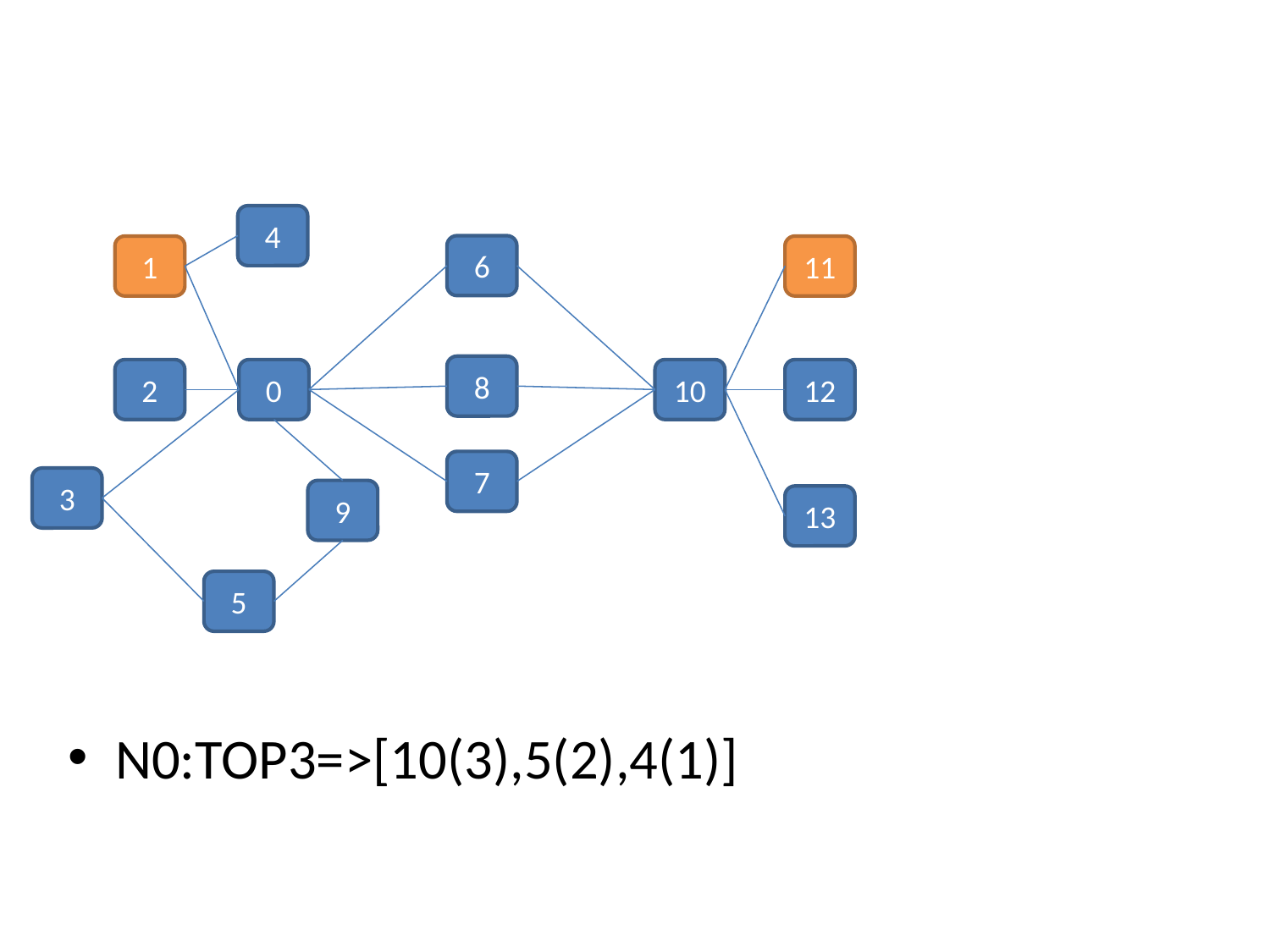

#
4
6
1
11
8
2
0
10
12
7
3
9
13
5
N0:TOP3=>[10(3),5(2),4(1)]